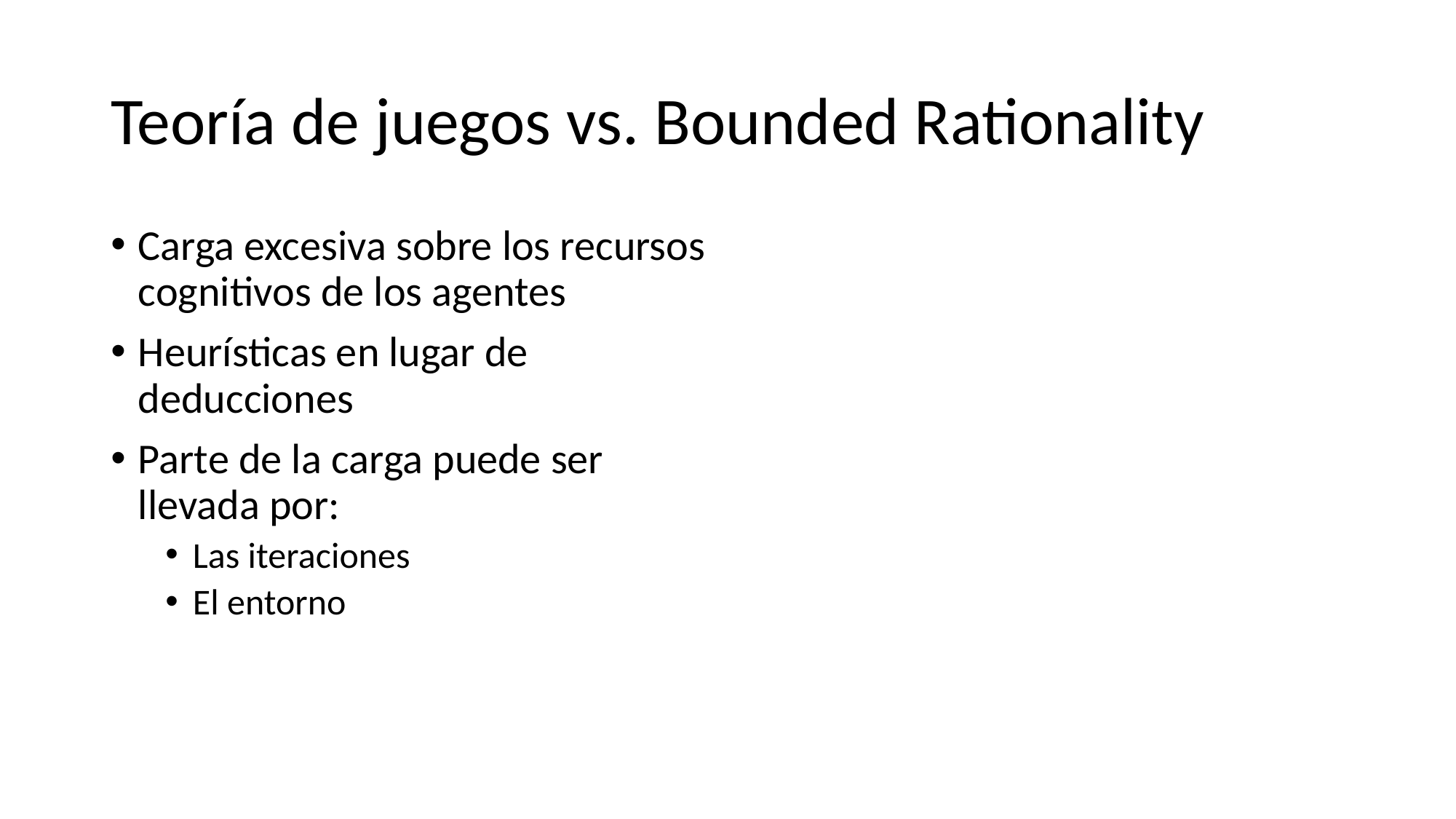

# Teoría de juegos vs. Bounded Rationality
Carga excesiva sobre los recursos cognitivos de los agentes
Heurísticas en lugar de deducciones
Parte de la carga puede ser llevada por:
Las iteraciones
El entorno